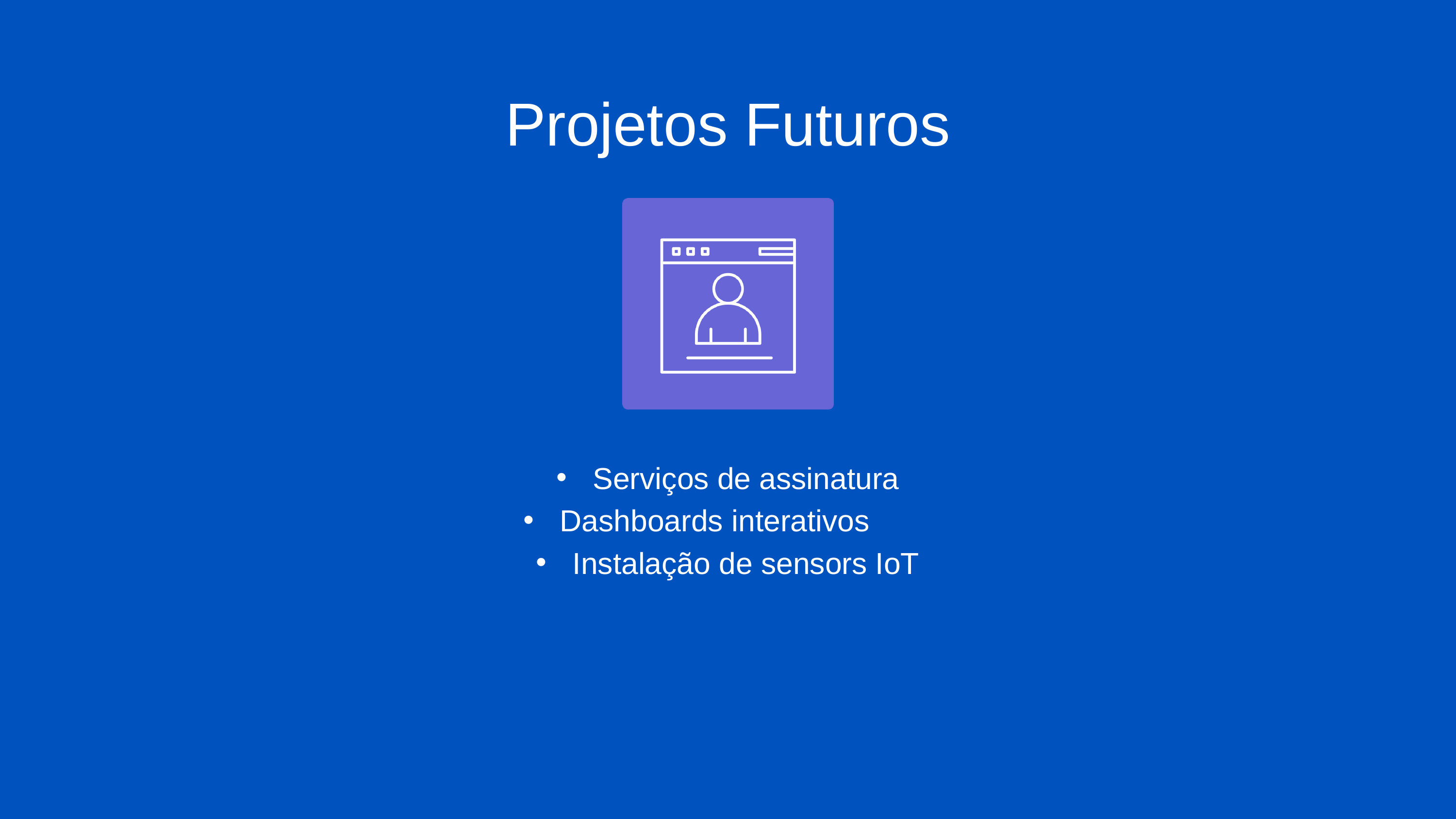

Projetos Futuros

Serviços de assinatura
Dashboards interativos
Instalação de sensors IoT